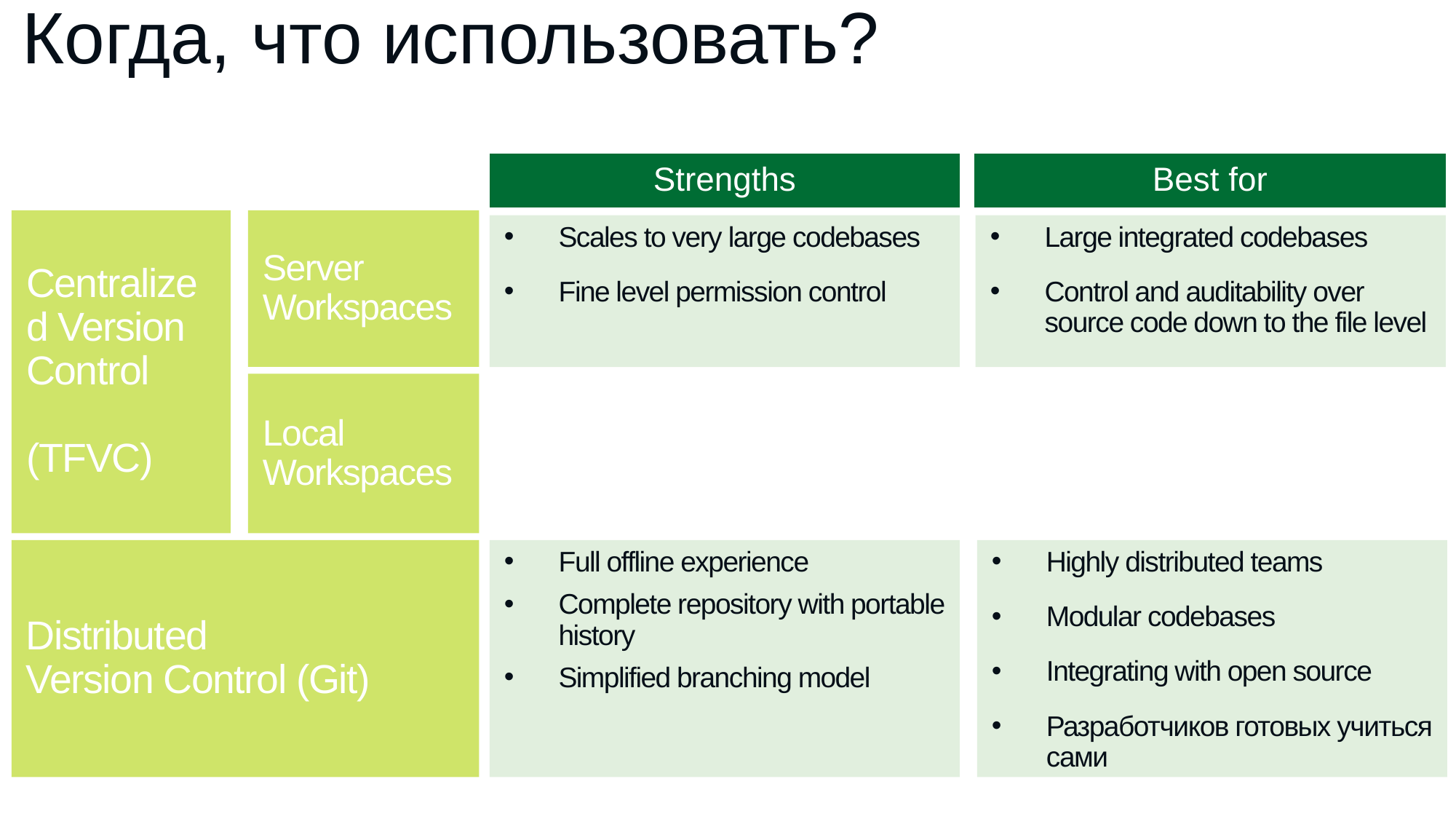

# Когда, что использовать?
| Strengths |
| --- |
| Best for |
| --- |
Server Workspaces
Centralized Version Control

(TFVC)
Scales to very large codebases
Fine level permission control
Large integrated codebases
Control and auditability over source code down to the file level
Local Workspaces
Distributed
Version Control (Git)
Full offline experience
Complete repository with portable history
Simplified branching model
Highly distributed teams
Modular codebases
Integrating with open source
Разработчиков готовых учиться сами